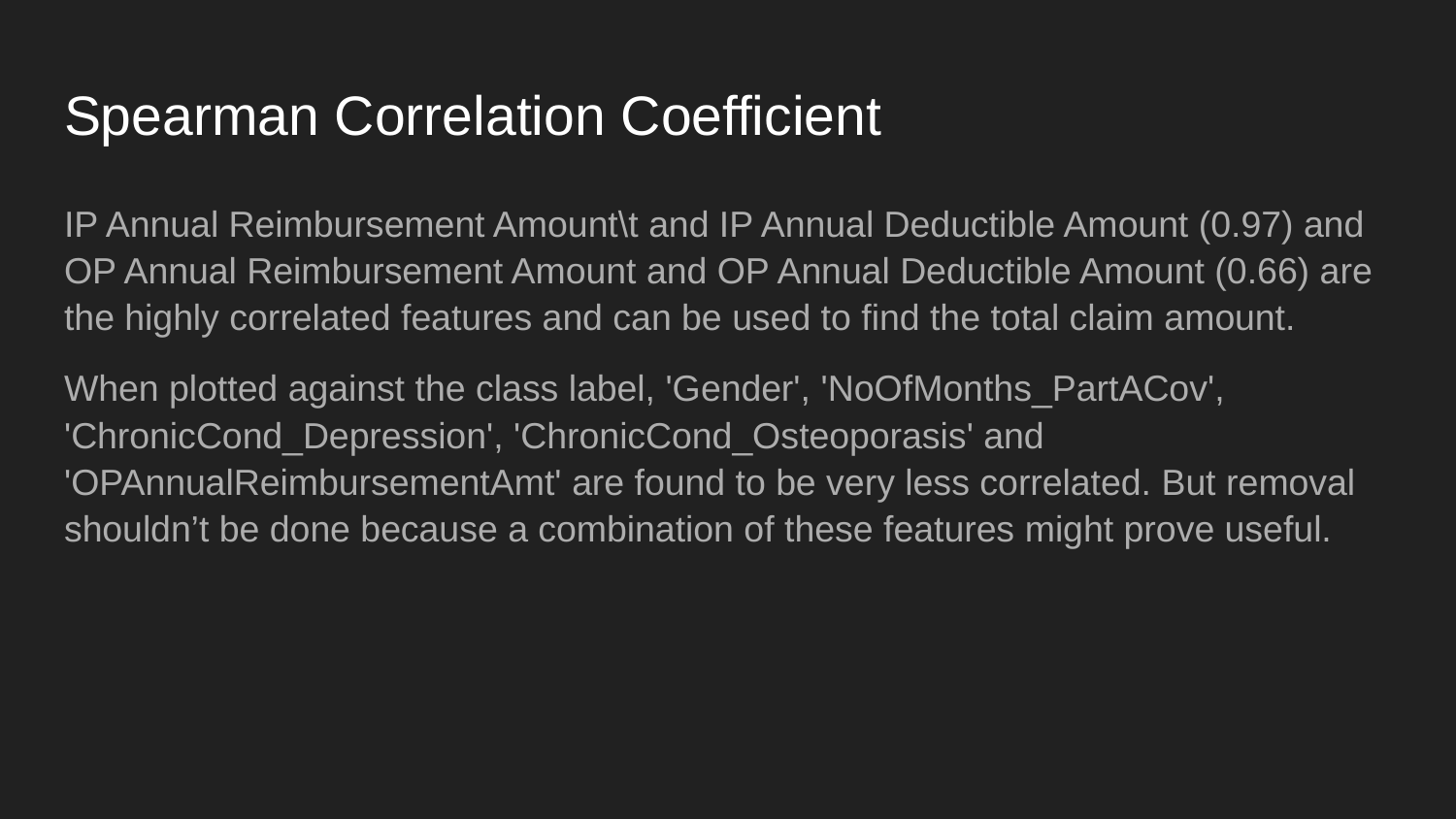

# Spearman Correlation Coefficient
IP Annual Reimbursement Amount\t and IP Annual Deductible Amount (0.97) and OP Annual Reimbursement Amount and OP Annual Deductible Amount (0.66) are the highly correlated features and can be used to find the total claim amount.
When plotted against the class label, 'Gender', 'NoOfMonths_PartACov', 'ChronicCond_Depression', 'ChronicCond_Osteoporasis' and 'OPAnnualReimbursementAmt' are found to be very less correlated. But removal shouldn’t be done because a combination of these features might prove useful.